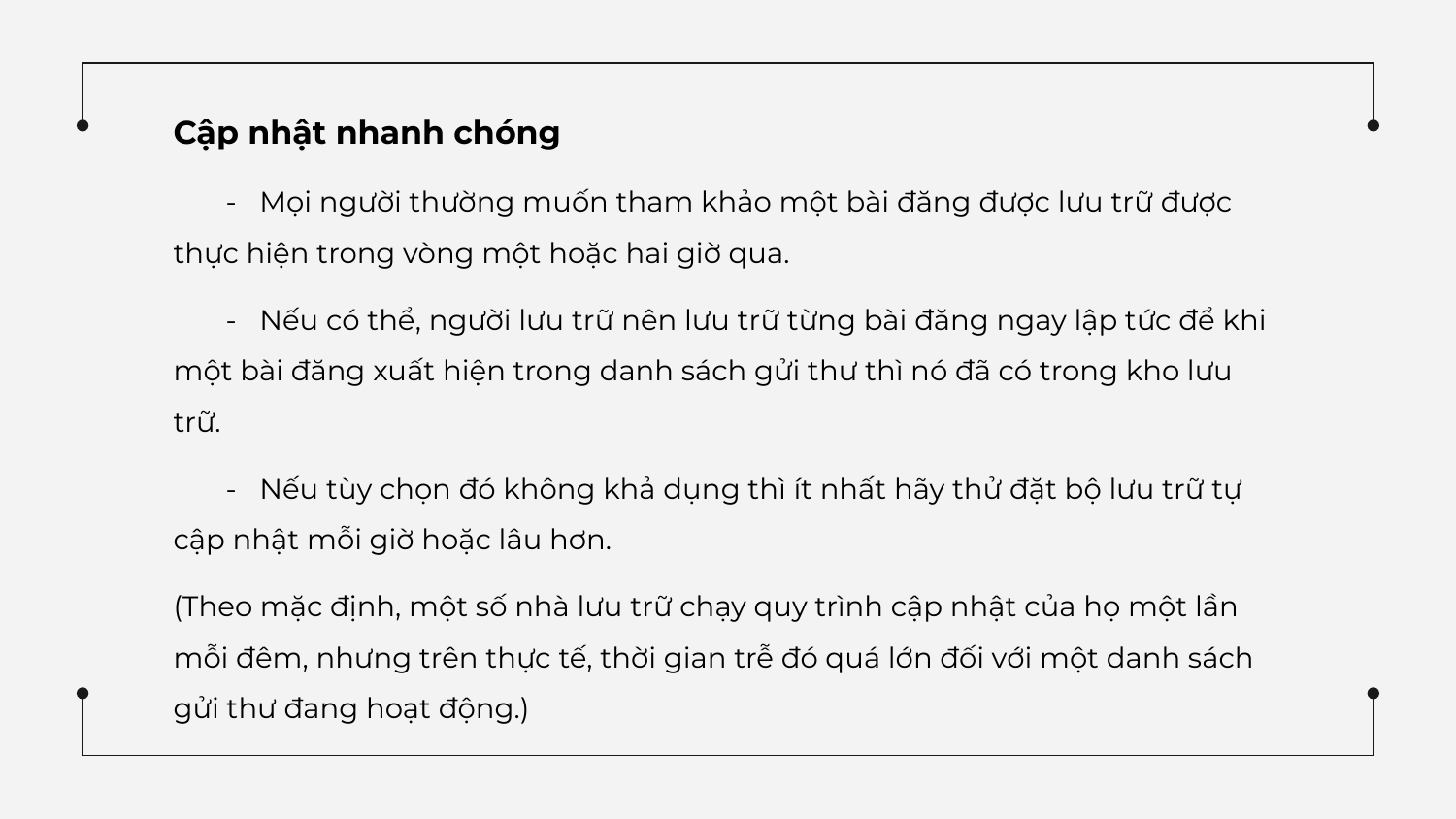

Cập nhật nhanh chóng
       -   Mọi người thường muốn tham khảo một bài đăng được lưu trữ được thực hiện trong vòng một hoặc hai giờ qua.
       -   Nếu có thể, người lưu trữ nên lưu trữ từng bài đăng ngay lập tức để khi một bài đăng xuất hiện trong danh sách gửi thư thì nó đã có trong kho lưu trữ.
       -   Nếu tùy chọn đó không khả dụng thì ít nhất hãy thử đặt bộ lưu trữ tự cập nhật mỗi giờ hoặc lâu hơn.
(Theo mặc định, một số nhà lưu trữ chạy quy trình cập nhật của họ một lần mỗi đêm, nhưng trên thực tế, thời gian trễ đó quá lớn đối với một danh sách gửi thư đang hoạt động.)